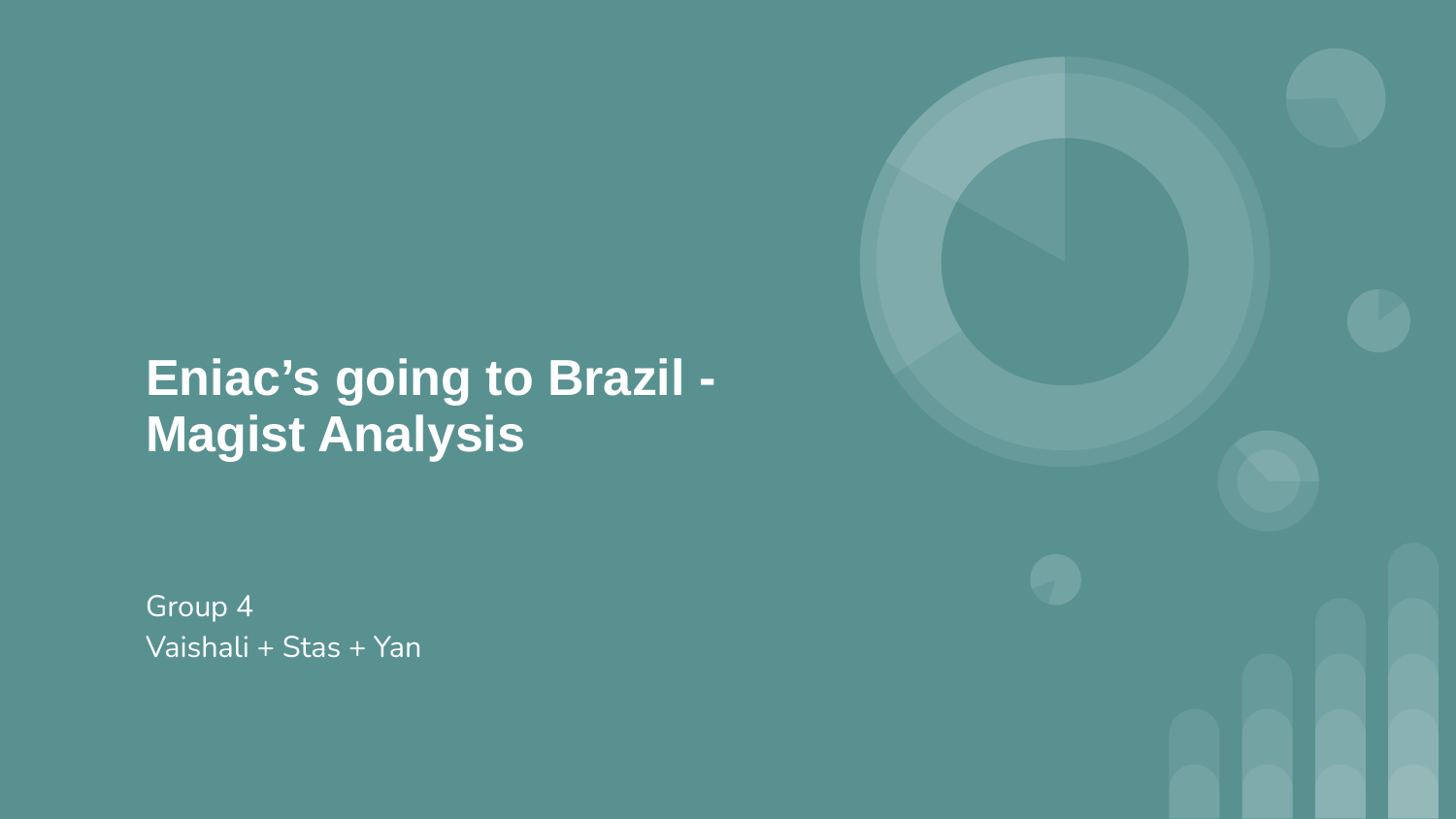

# Eniac’s going to Brazil - Magist Analysis
Group 4
Vaishali + Stas + Yan